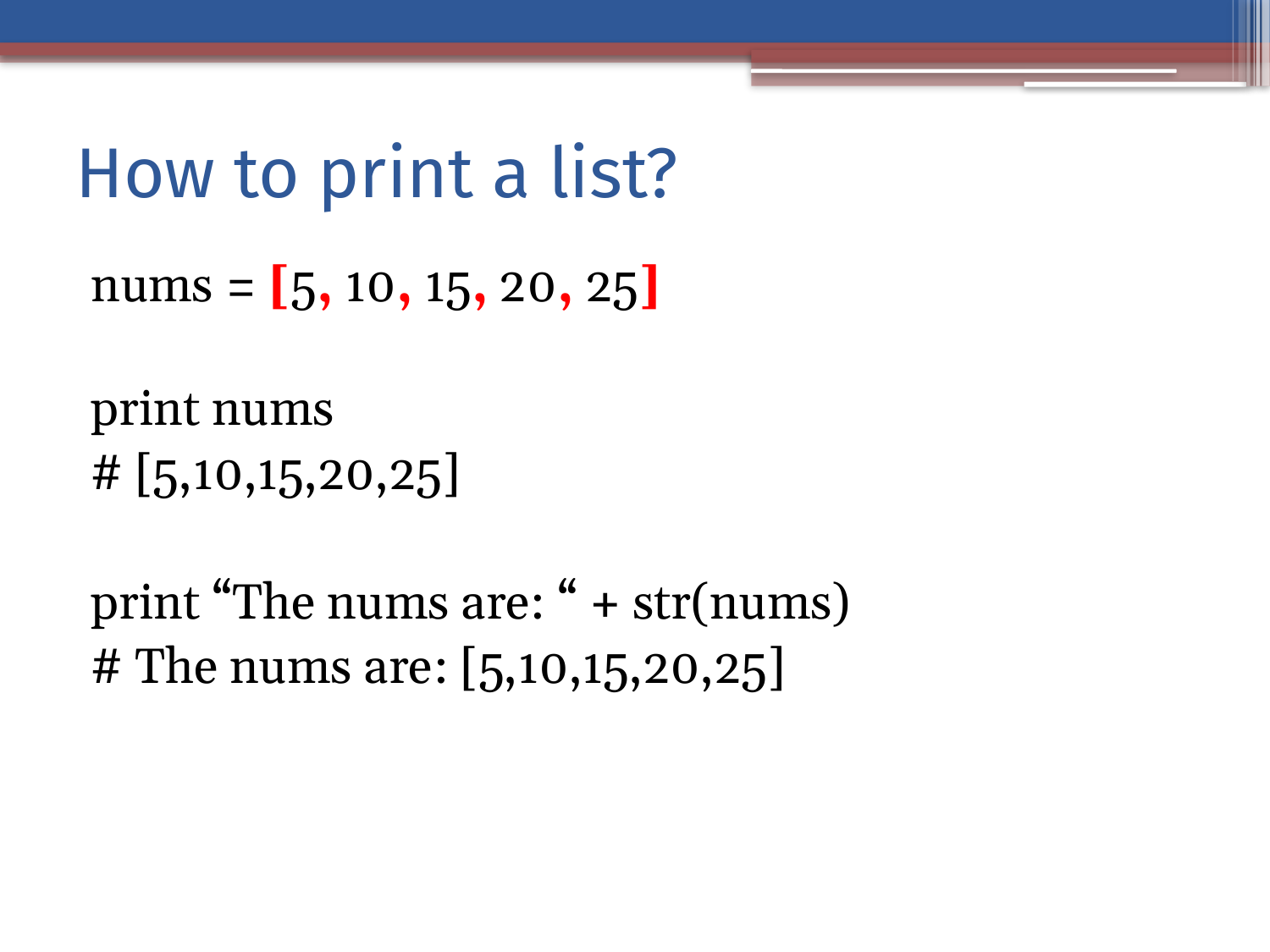

# How to print a list?
nums = [5, 10, 15, 20, 25]
print nums
# [5,10,15,20,25]

print “The nums are: “ + str(nums)
# The nums are: [5,10,15,20,25]